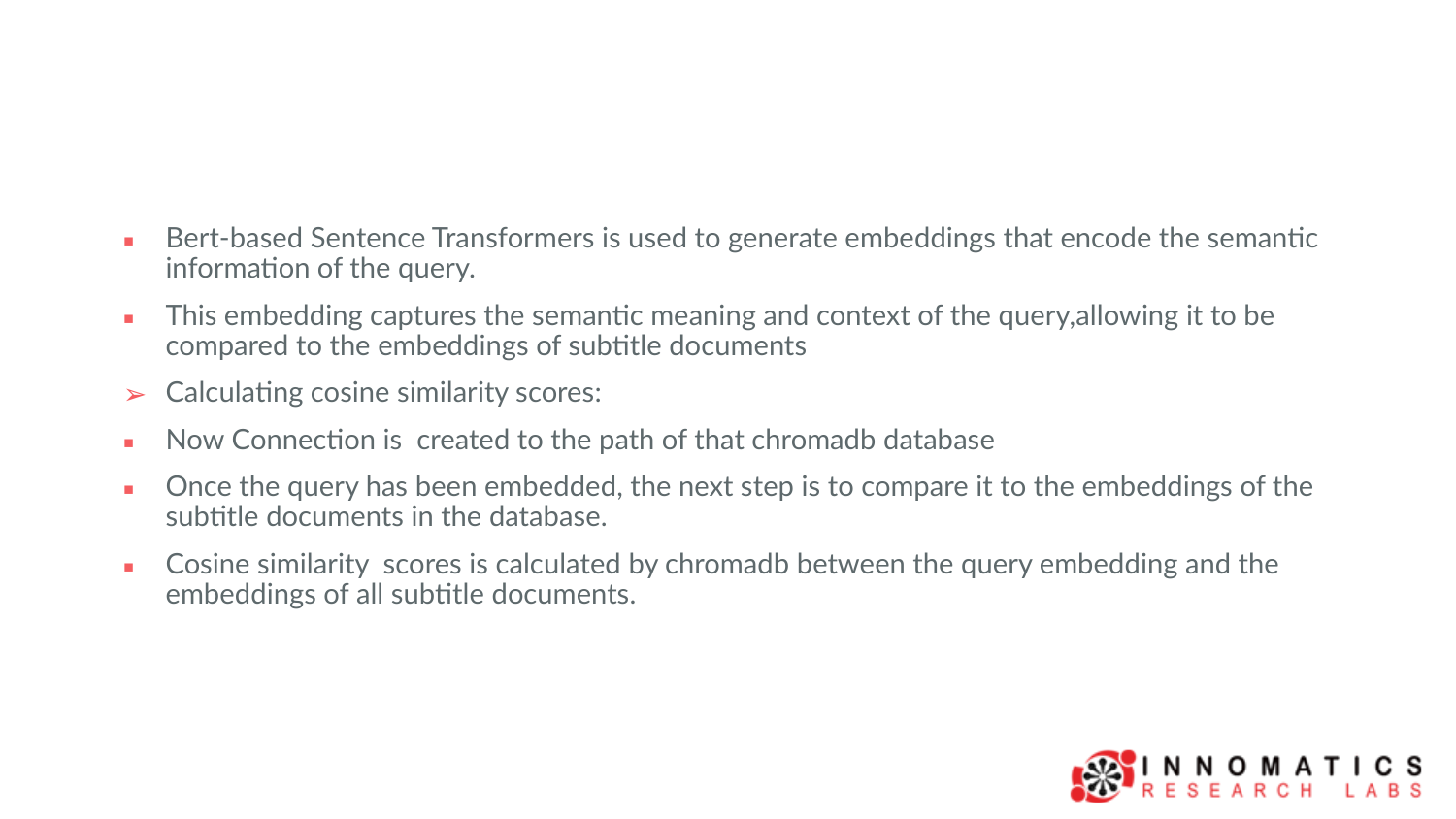

#
Bert-based Sentence Transformers is used to generate embeddings that encode the semantic information of the query.
This embedding captures the semantic meaning and context of the query,allowing it to be compared to the embeddings of subtitle documents
Calculating cosine similarity scores:
Now Connection is  created to the path of that chromadb database
Once the query has been embedded, the next step is to compare it to the embeddings of the subtitle documents in the database.
Cosine similarity  scores is calculated by chromadb between the query embedding and the embeddings of all subtitle documents.